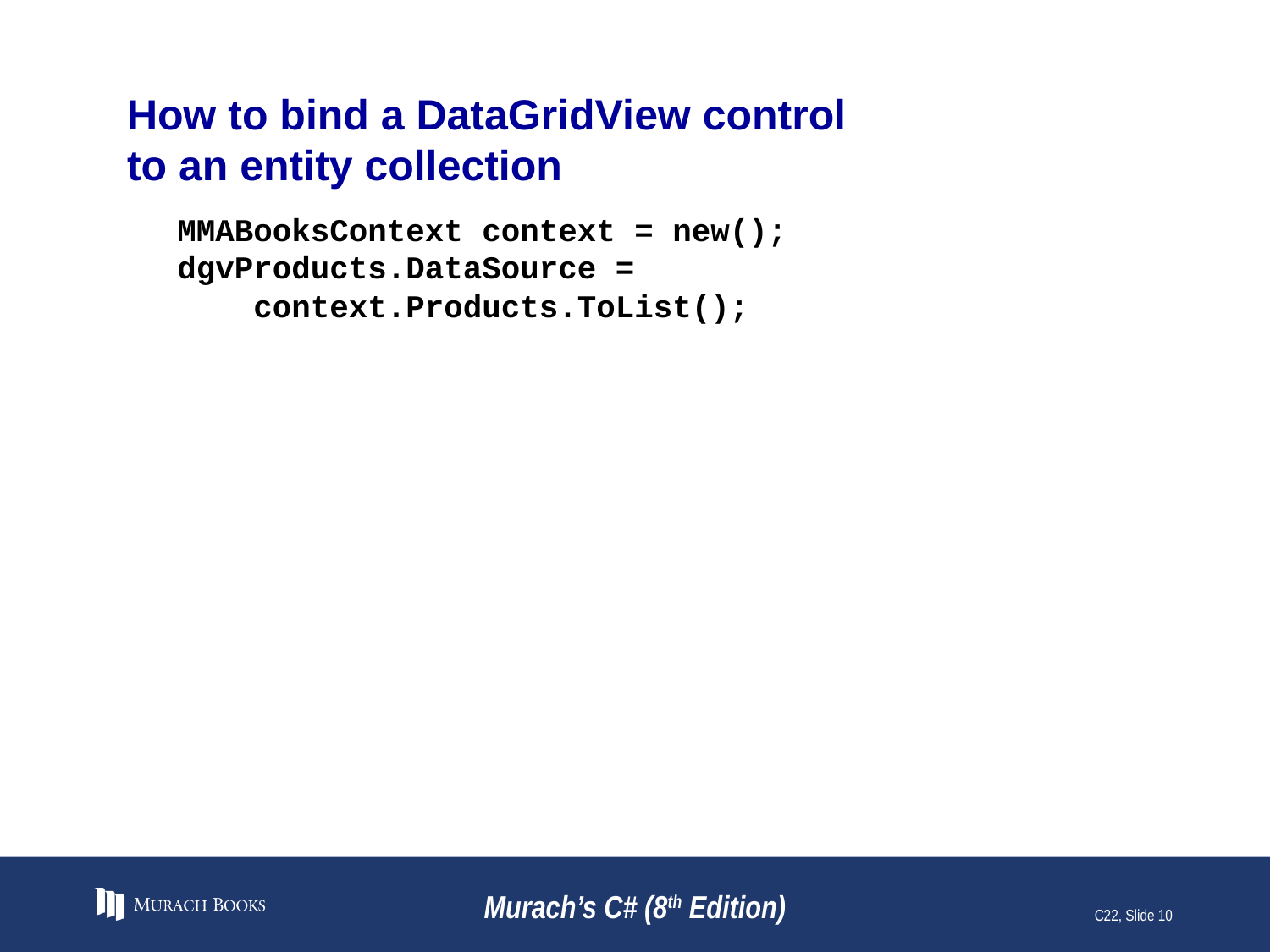

# How to bind a DataGridView control to an entity collection
MMABooksContext context = new();
dgvProducts.DataSource =
    context.Products.ToList();

Murach’s C# (8th Edition)

C22, Slide 10